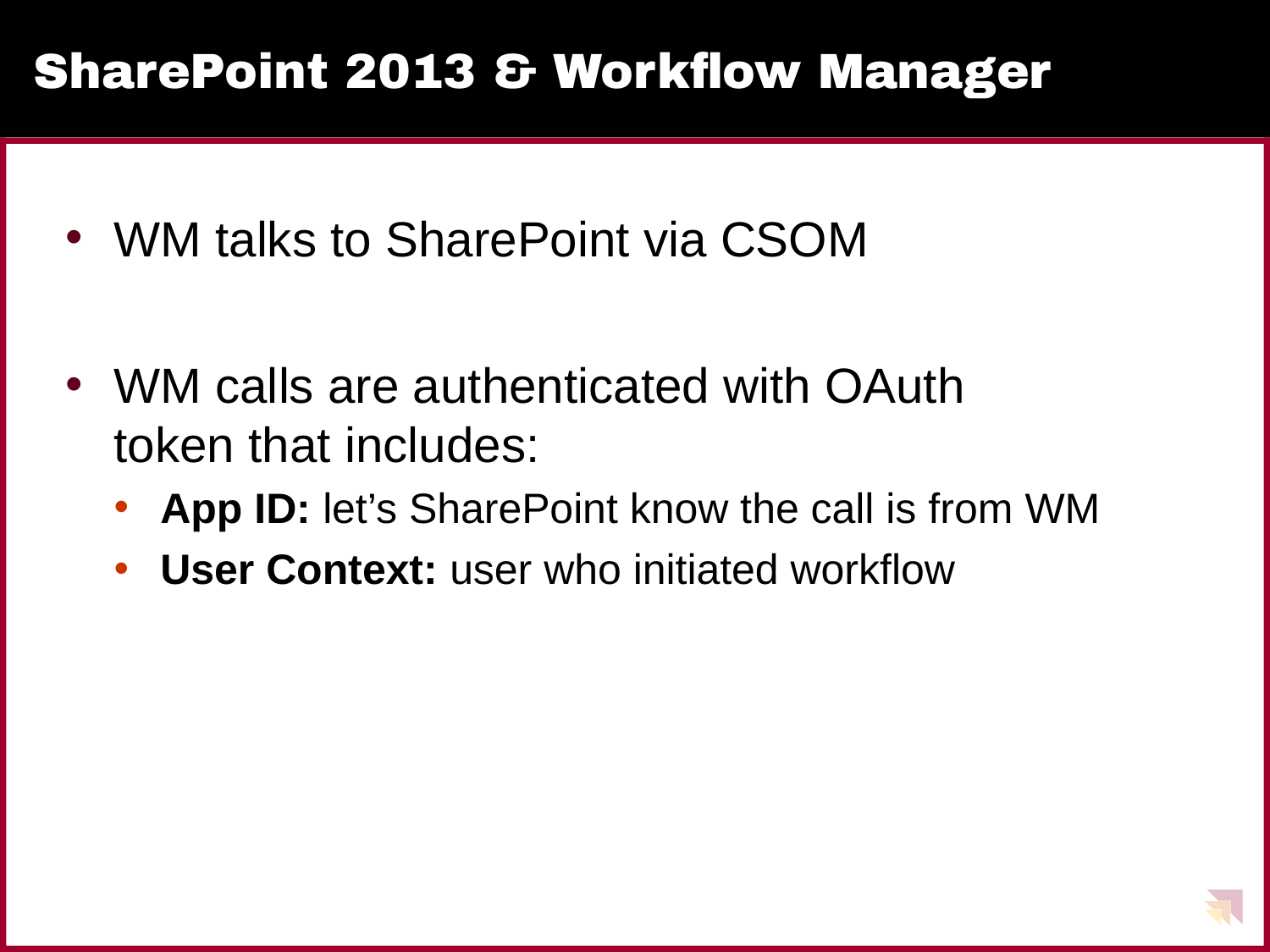

# SharePoint 2013 & Workflow Manager
WM talks to SharePoint via CSOM

WM calls are authenticated with OAuth
token that includes:
App ID: let’s SharePoint know the call is from WM
User Context: user who initiated workflow